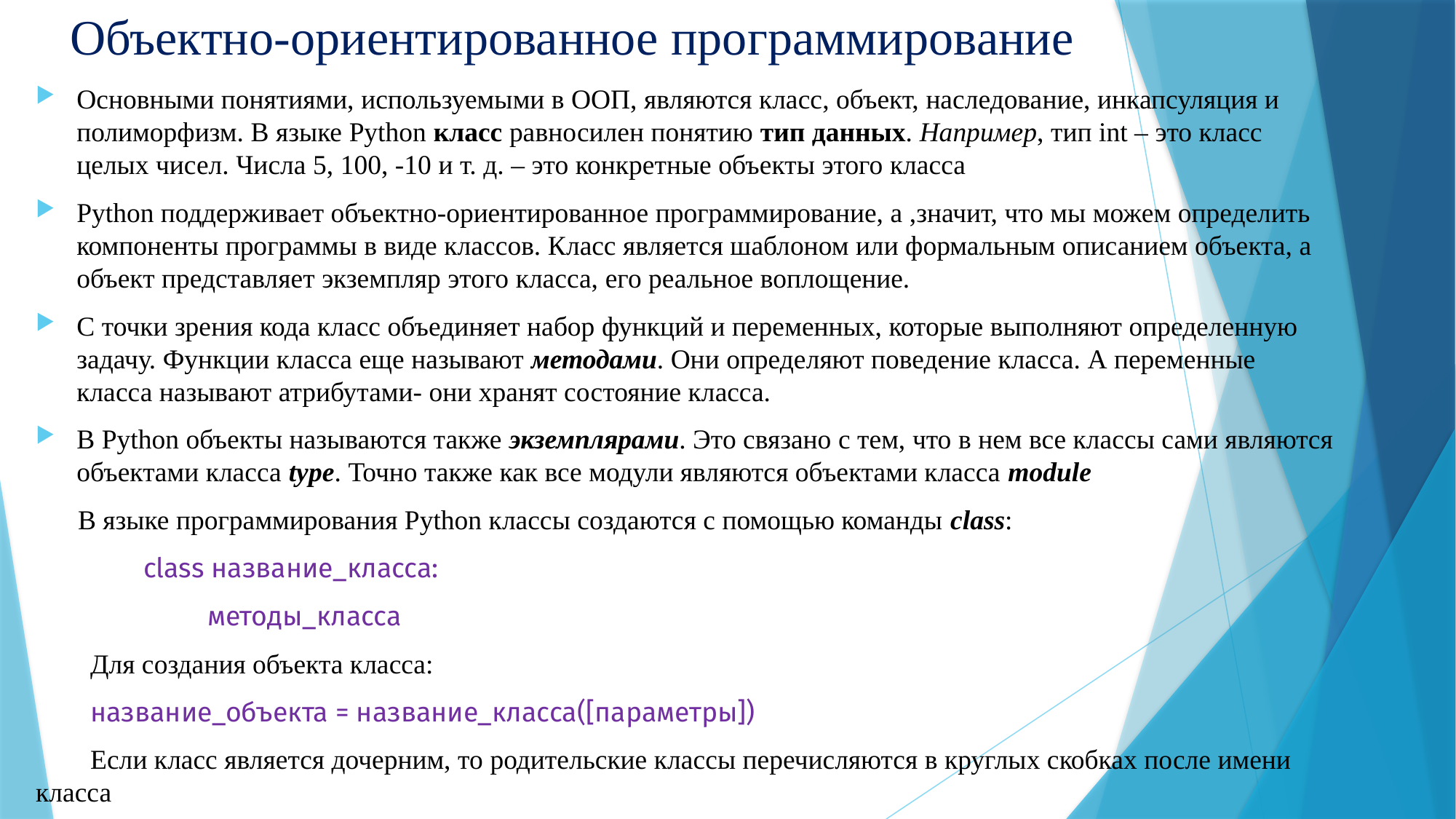

# Объектно-ориентированное программирование
Основными понятиями, используемыми в ООП, являются класс, объект, наследование, инкапсуляция и полиморфизм. В языке Python класс равносилен понятию тип данных. Например, тип int – это класс целых чисел. Числа 5, 100, -10 и т. д. – это конкретные объекты этого класса
Python поддерживает объектно-ориентированное программирование, а ,значит, что мы можем определить компоненты программы в виде классов. Класс является шаблоном или формальным описанием объекта, а объект представляет экземпляр этого класса, его реальное воплощение.
С точки зрения кода класс объединяет набор функций и переменных, которые выполняют определенную задачу. Функции класса еще называют методами. Они определяют поведение класса. А переменные класса называют атрибутами- они хранят состояние класса.
В Python объекты называются также экземплярами. Это связано с тем, что в нем все классы сами являются объектами класса type. Точно также как все модули являются объектами класса module
В языке программирования Python классы создаются с помощью команды class:
class название_класса:
методы_класса
Для создания объекта класса:
название_объекта = название_класса([параметры])
Если класс является дочерним, то родительские классы перечисляются в круглых скобках после имени класса